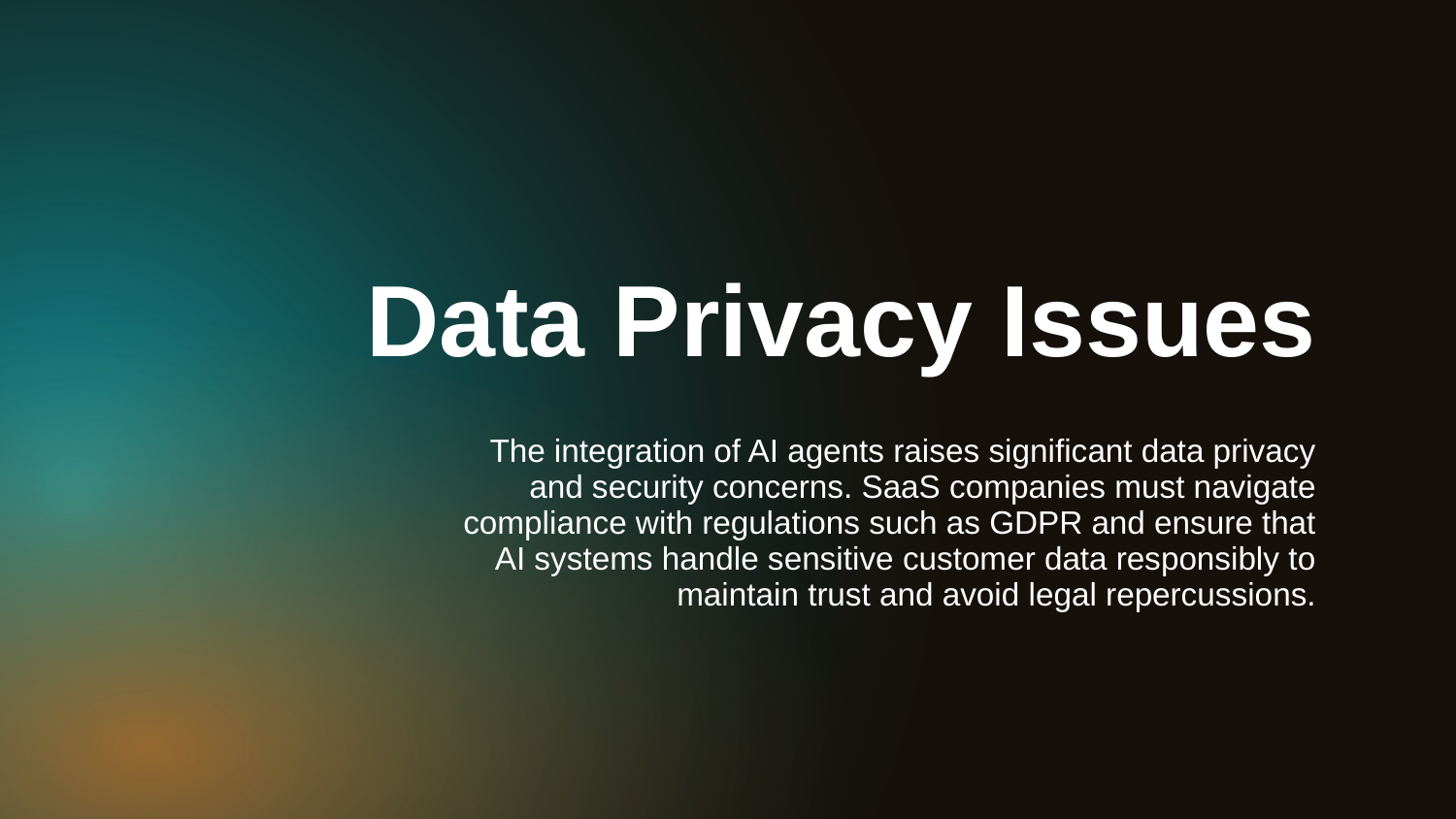

Data Privacy Issues
# The integration of AI agents raises significant data privacy and security concerns. SaaS companies must navigate compliance with regulations such as GDPR and ensure that AI systems handle sensitive customer data responsibly to maintain trust and avoid legal repercussions.